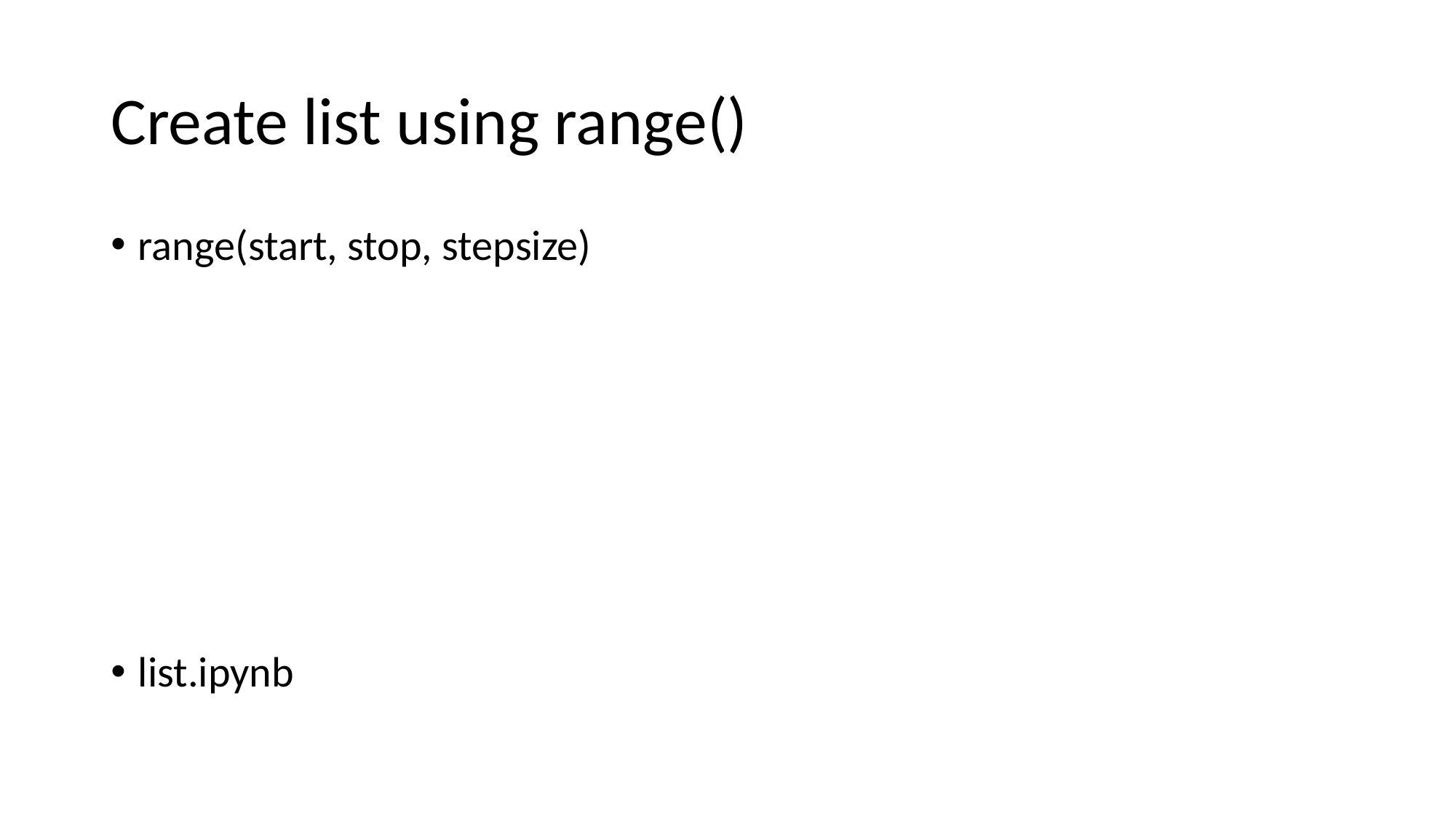

# Create list using range()
range(start, stop, stepsize)

list.ipynb